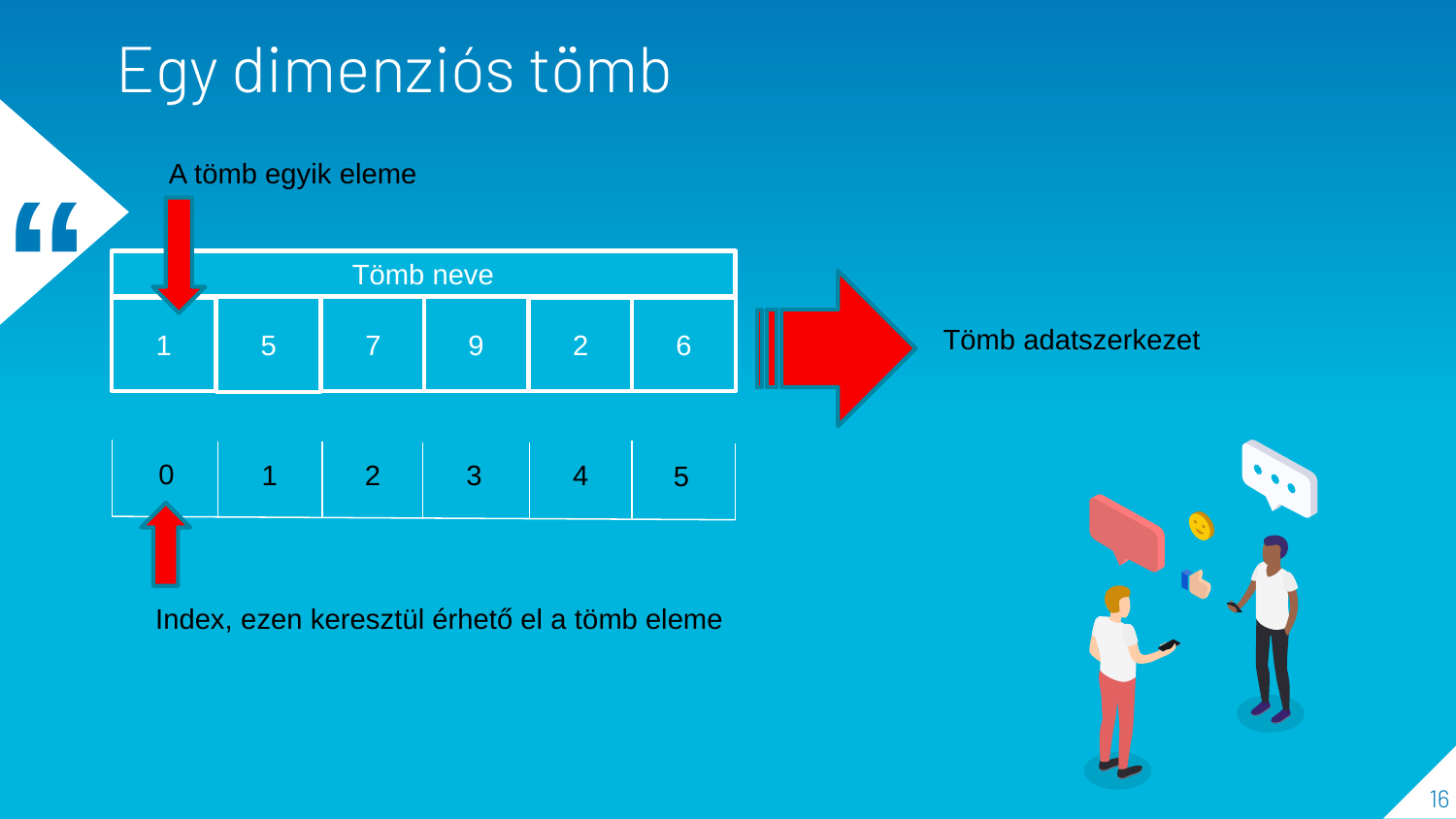

Egy dimenziós tömb
A tömb egyik eleme

Tömb neve

5
7
9
1
2
6
Tömb adatszerkezet

0
3
1
2
4
5

Index, ezen keresztül érhető el a tömb eleme
16